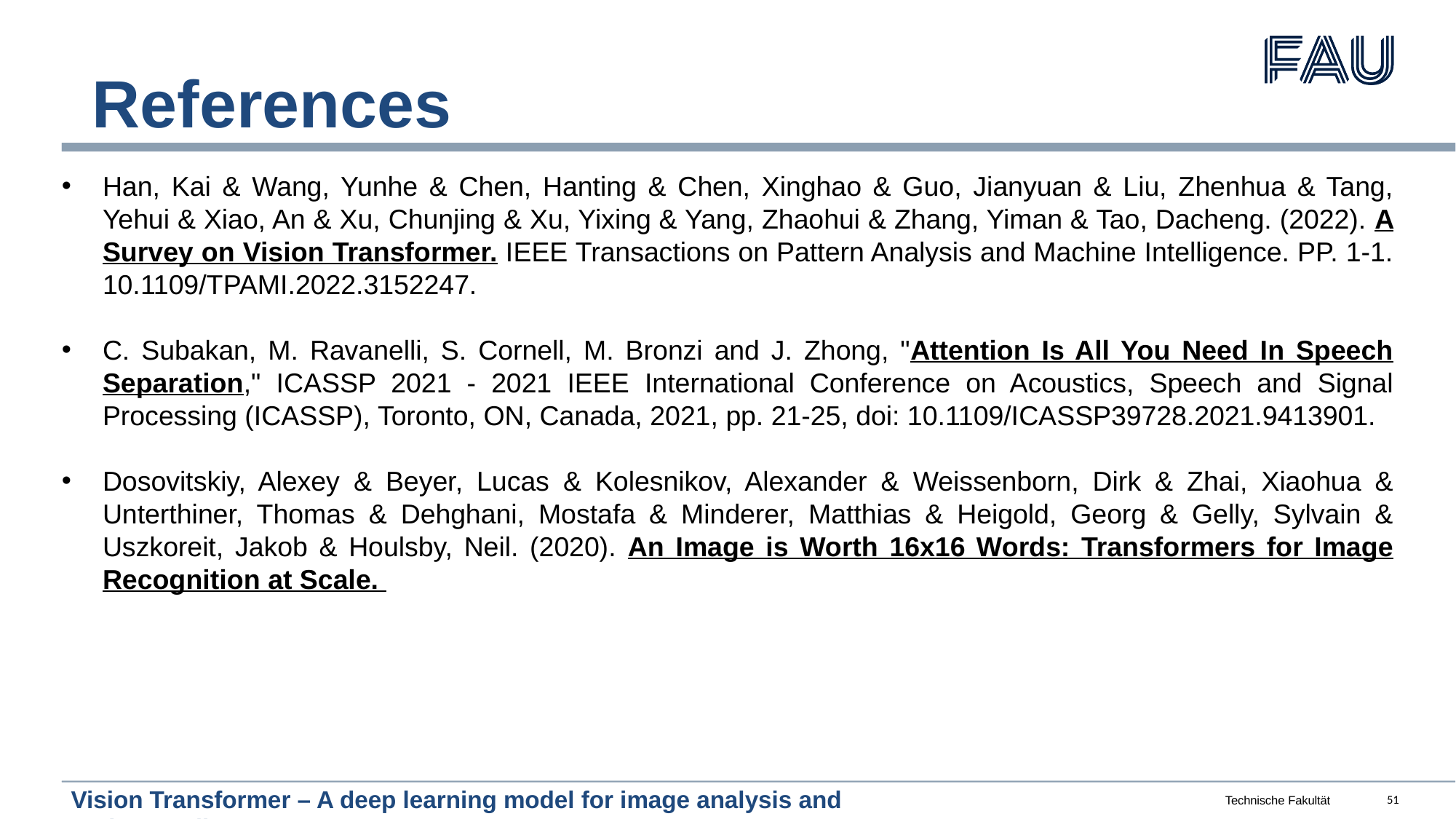

References
Han, Kai & Wang, Yunhe & Chen, Hanting & Chen, Xinghao & Guo, Jianyuan & Liu, Zhenhua & Tang, Yehui & Xiao, An & Xu, Chunjing & Xu, Yixing & Yang, Zhaohui & Zhang, Yiman & Tao, Dacheng. (2022). A Survey on Vision Transformer. IEEE Transactions on Pattern Analysis and Machine Intelligence. PP. 1-1. 10.1109/TPAMI.2022.3152247.

C. Subakan, M. Ravanelli, S. Cornell, M. Bronzi and J. Zhong, "Attention Is All You Need In Speech Separation," ICASSP 2021 - 2021 IEEE International Conference on Acoustics, Speech and Signal Processing (ICASSP), Toronto, ON, Canada, 2021, pp. 21-25, doi: 10.1109/ICASSP39728.2021.9413901.

Dosovitskiy, Alexey & Beyer, Lucas & Kolesnikov, Alexander & Weissenborn, Dirk & Zhai, Xiaohua & Unterthiner, Thomas & Dehghani, Mostafa & Minderer, Matthias & Heigold, Georg & Gelly, Sylvain & Uszkoreit, Jakob & Houlsby, Neil. (2020). An Image is Worth 16x16 Words: Transformers for Image Recognition at Scale.

Vision Transformer – A deep learning model for image analysis and understanding
51
Technische Fakultät